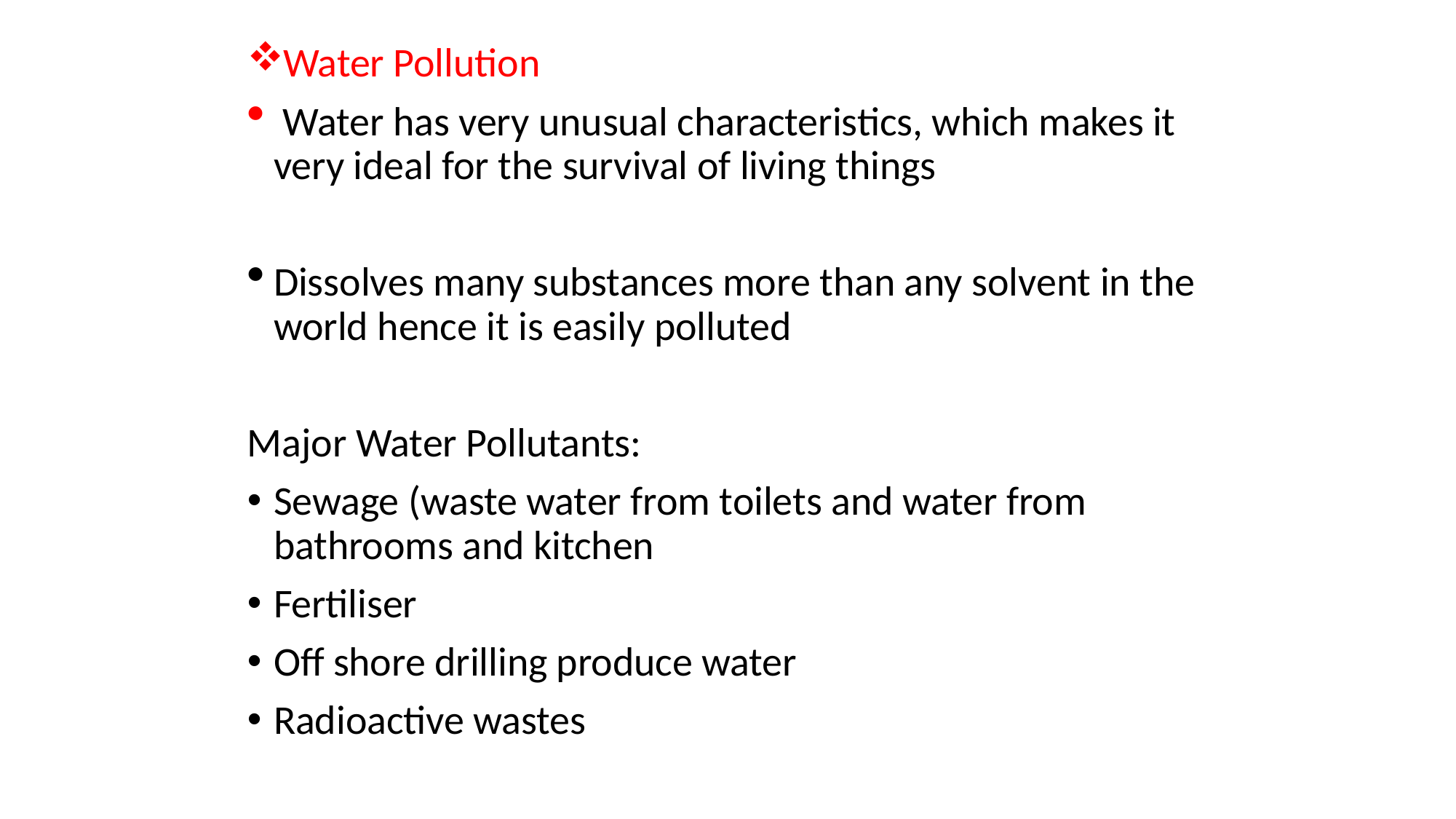

Water Pollution
 Water has very unusual characteristics, which makes it very ideal for the survival of living things

Dissolves many substances more than any solvent in the world hence it is easily polluted

Major Water Pollutants:
Sewage (waste water from toilets and water from bathrooms and kitchen
Fertiliser
Off shore drilling produce water
Radioactive wastes